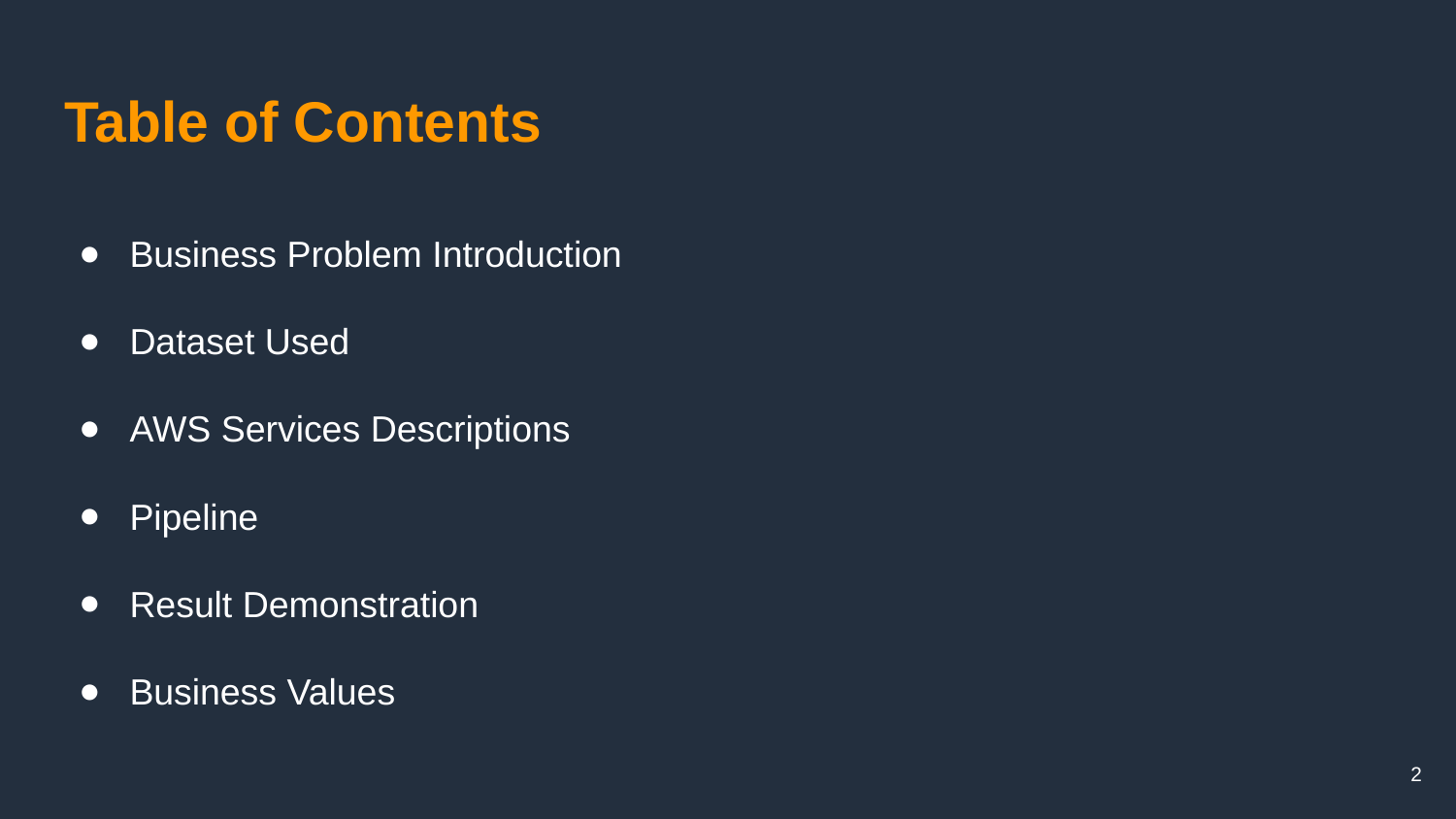

# Table of Contents
Business Problem Introduction
Dataset Used
AWS Services Descriptions
Pipeline
Result Demonstration
Business Values
2